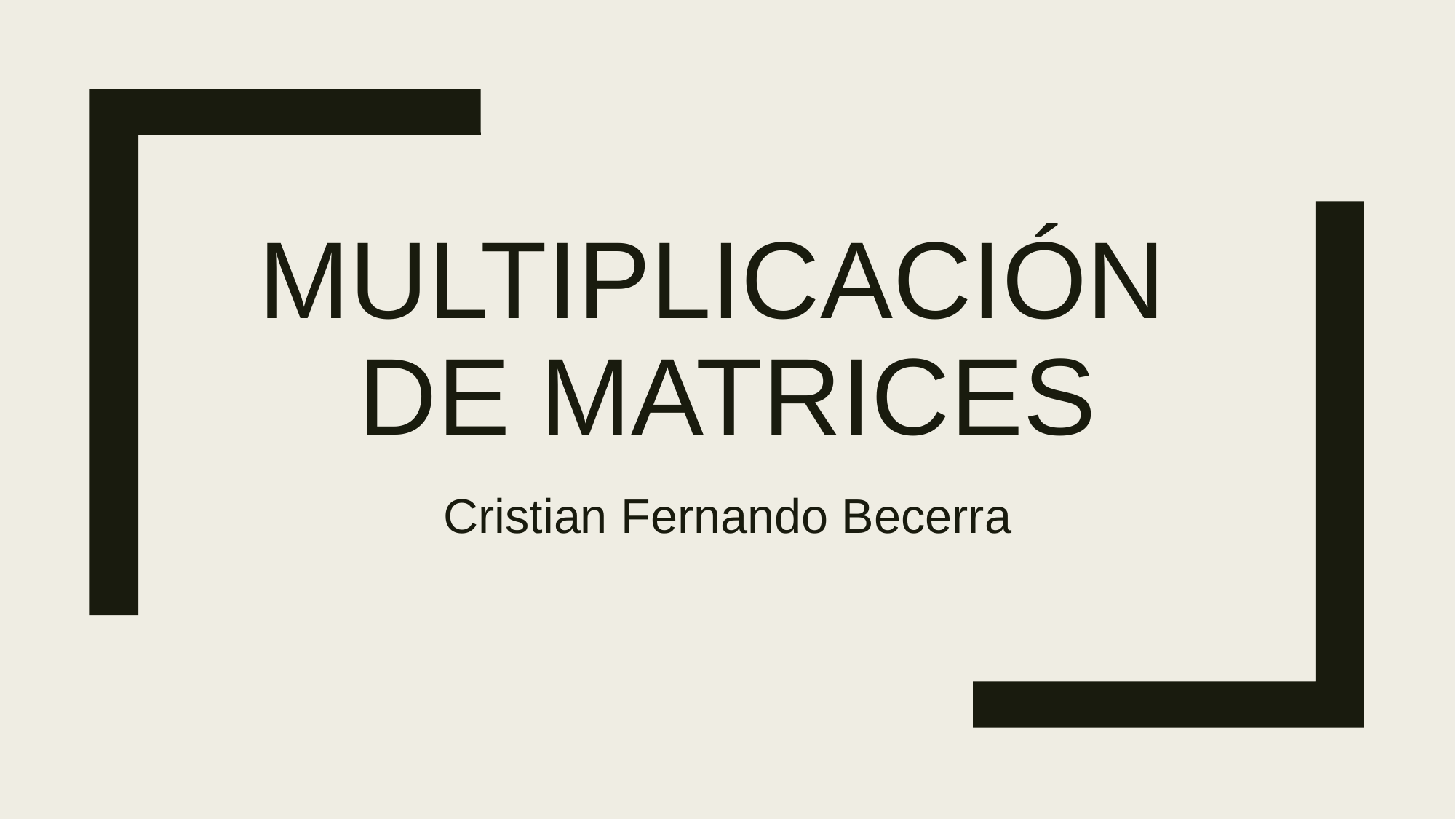

# Multiplicación  de matrices
Cristian Fernando Becerra